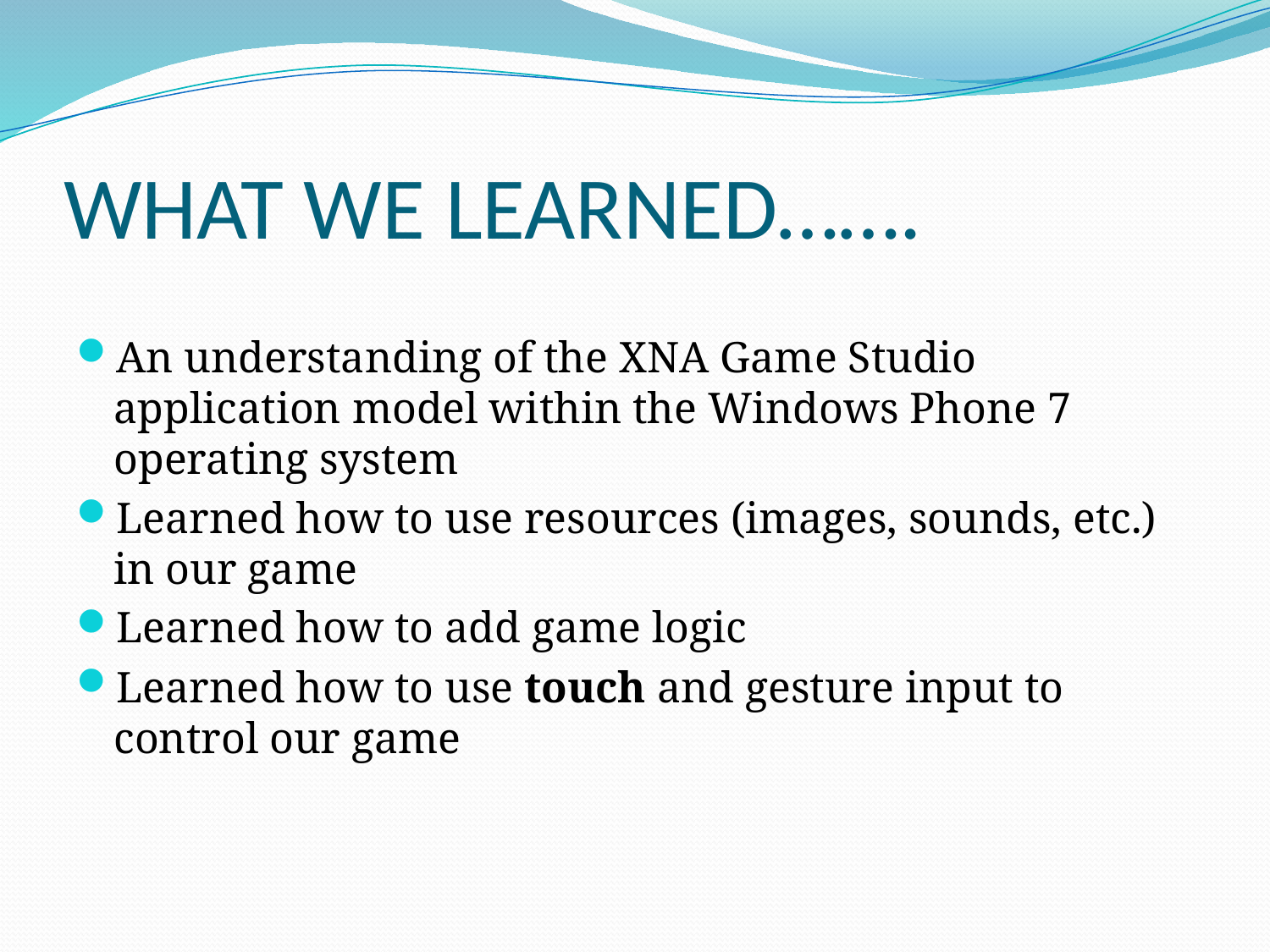

# WHAT WE LEARNED…….

An understanding of the XNA Game Studio application model within the Windows Phone 7 operating system
Learned how to use resources (images, sounds, etc.) in our game
Learned how to add game logic
Learned how to use touch and gesture input to control our game